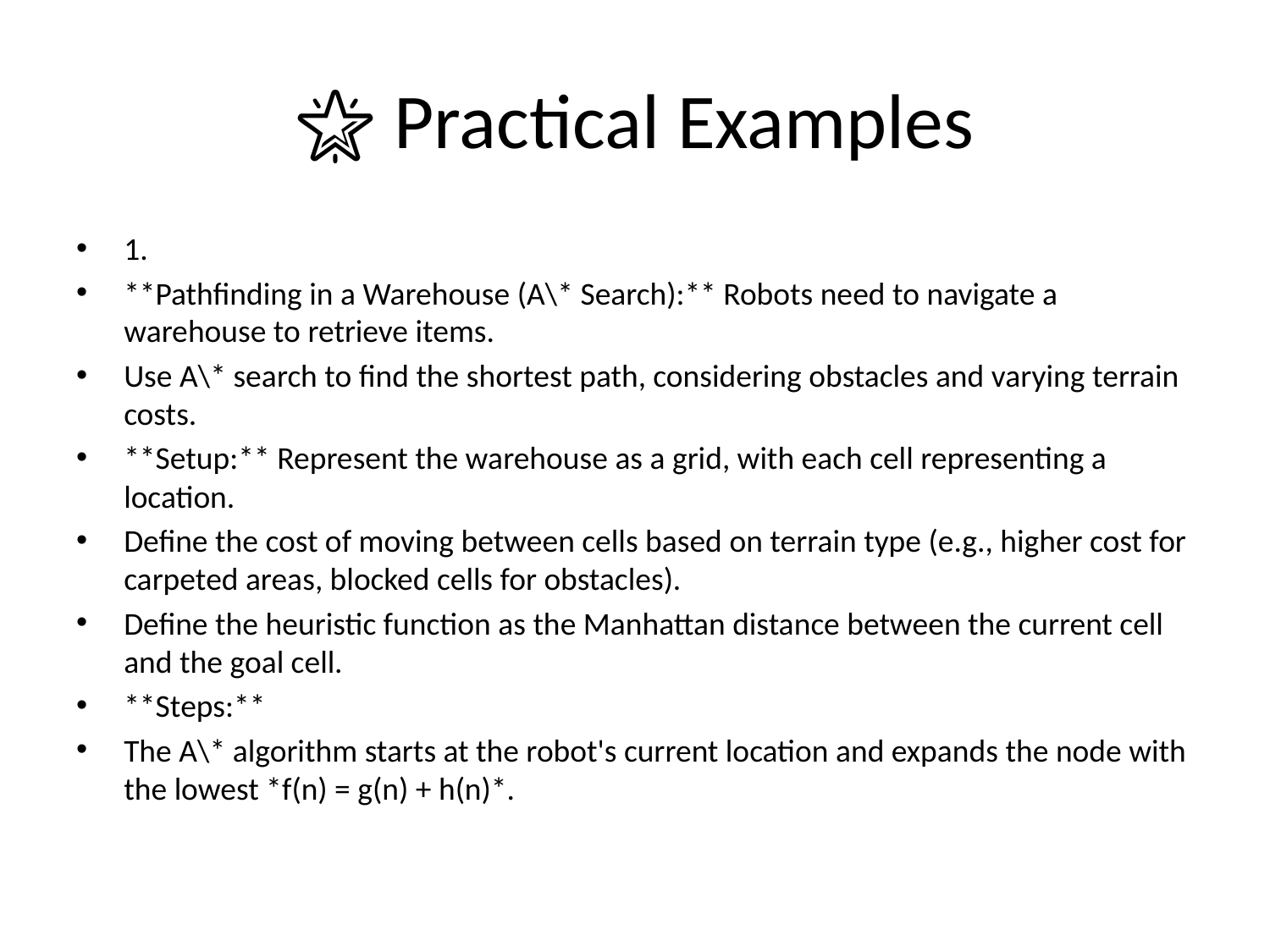

# 🌟 Practical Examples
1.
**Pathfinding in a Warehouse (A\* Search):** Robots need to navigate a warehouse to retrieve items.
Use A\* search to find the shortest path, considering obstacles and varying terrain costs.
**Setup:** Represent the warehouse as a grid, with each cell representing a location.
Define the cost of moving between cells based on terrain type (e.g., higher cost for carpeted areas, blocked cells for obstacles).
Define the heuristic function as the Manhattan distance between the current cell and the goal cell.
**Steps:**
The A\* algorithm starts at the robot's current location and expands the node with the lowest *f(n) = g(n) + h(n)*.